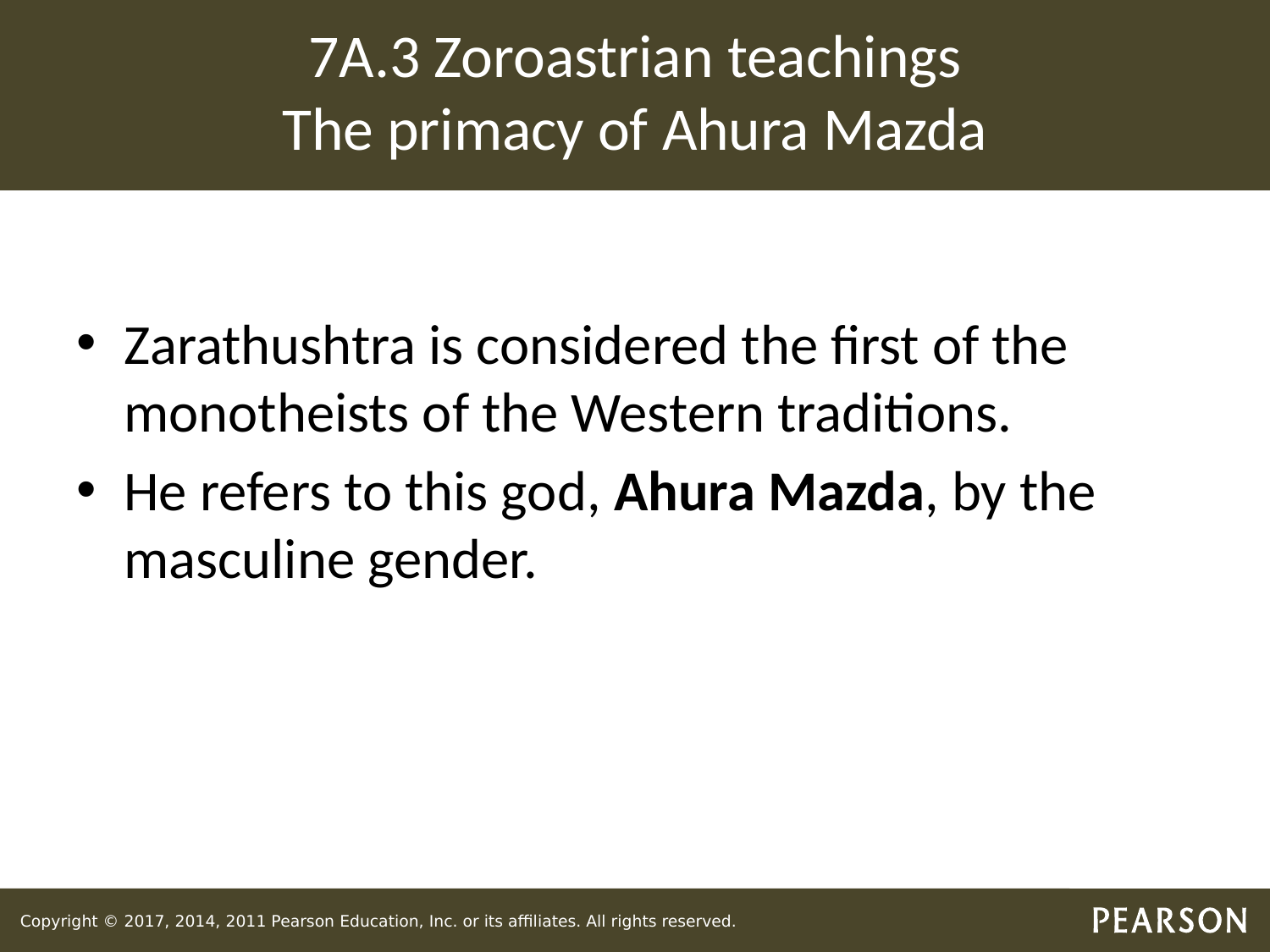

# 7A.3 Zoroastrian teachings The primacy of Ahura Mazda

Zarathushtra is considered the first of the monotheists of the Western traditions.
He refers to this god, Ahura Mazda, by the masculine gender.